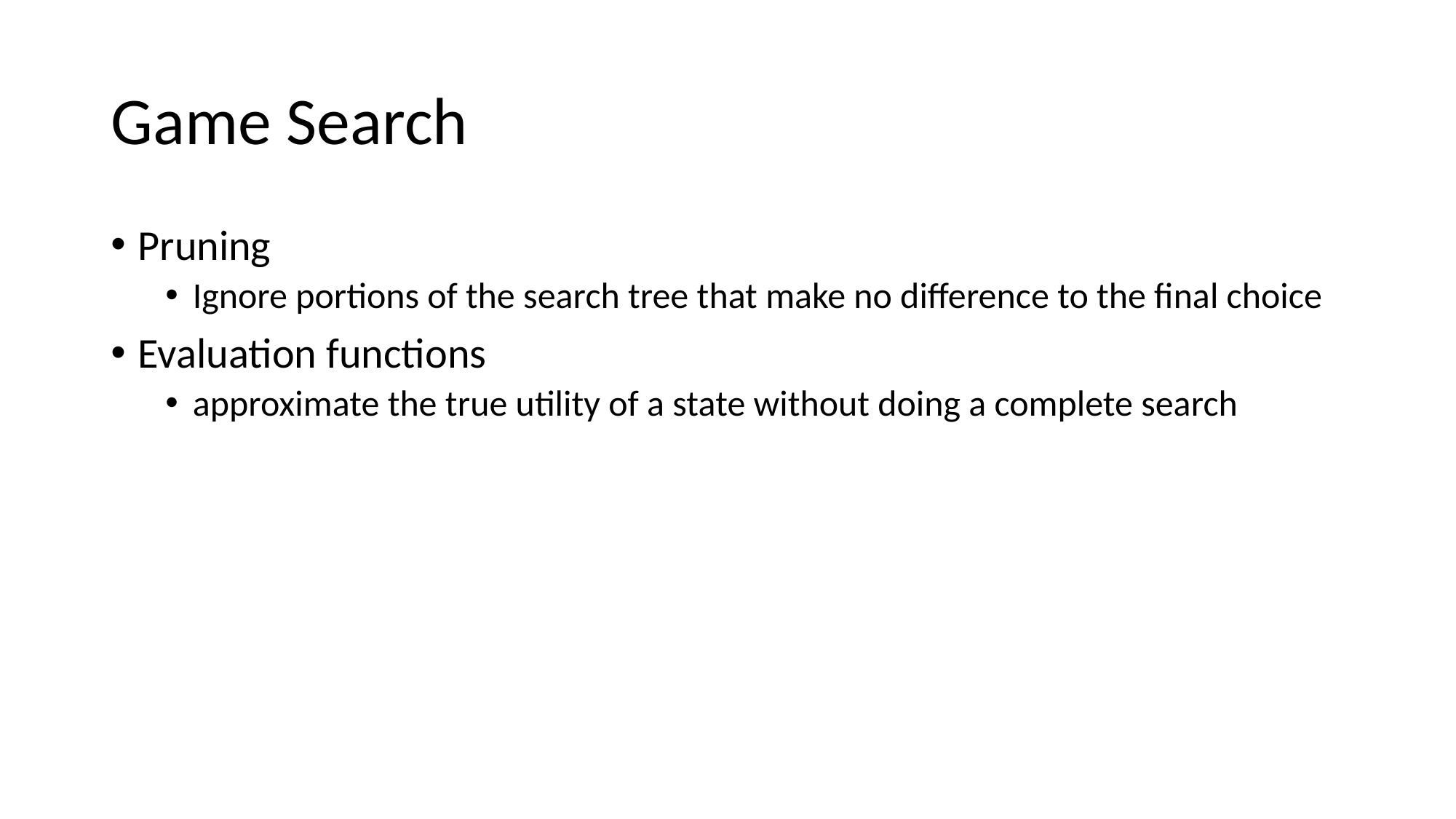

# Game Search
Pruning
Ignore portions of the search tree that make no difference to the final choice
Evaluation functions
approximate the true utility of a state without doing a complete search